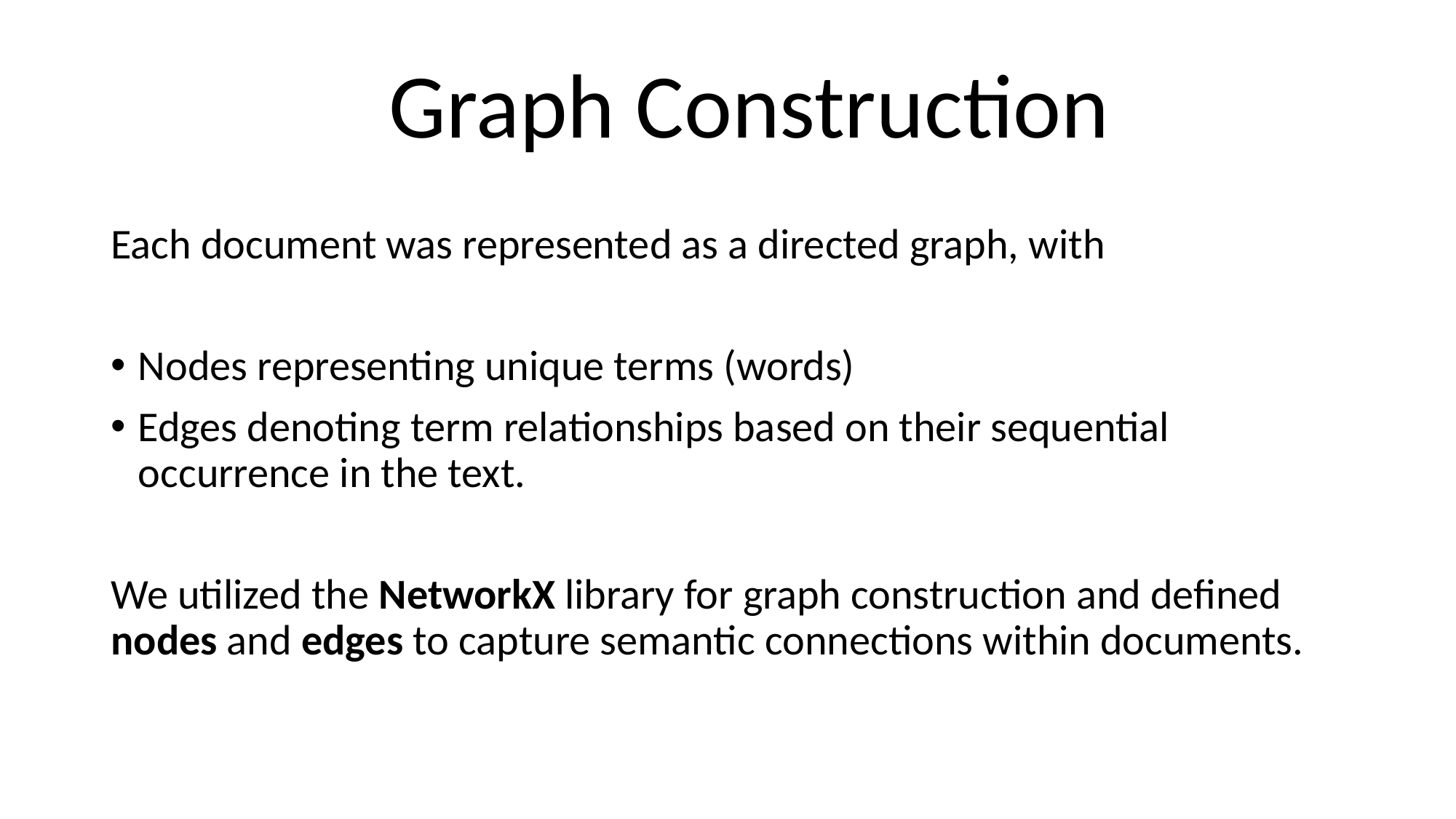

# Graph Construction
Each document was represented as a directed graph, with

Nodes representing unique terms (words)
Edges denoting term relationships based on their sequential occurrence in the text.

We utilized the NetworkX library for graph construction and defined nodes and edges to capture semantic connections within documents.